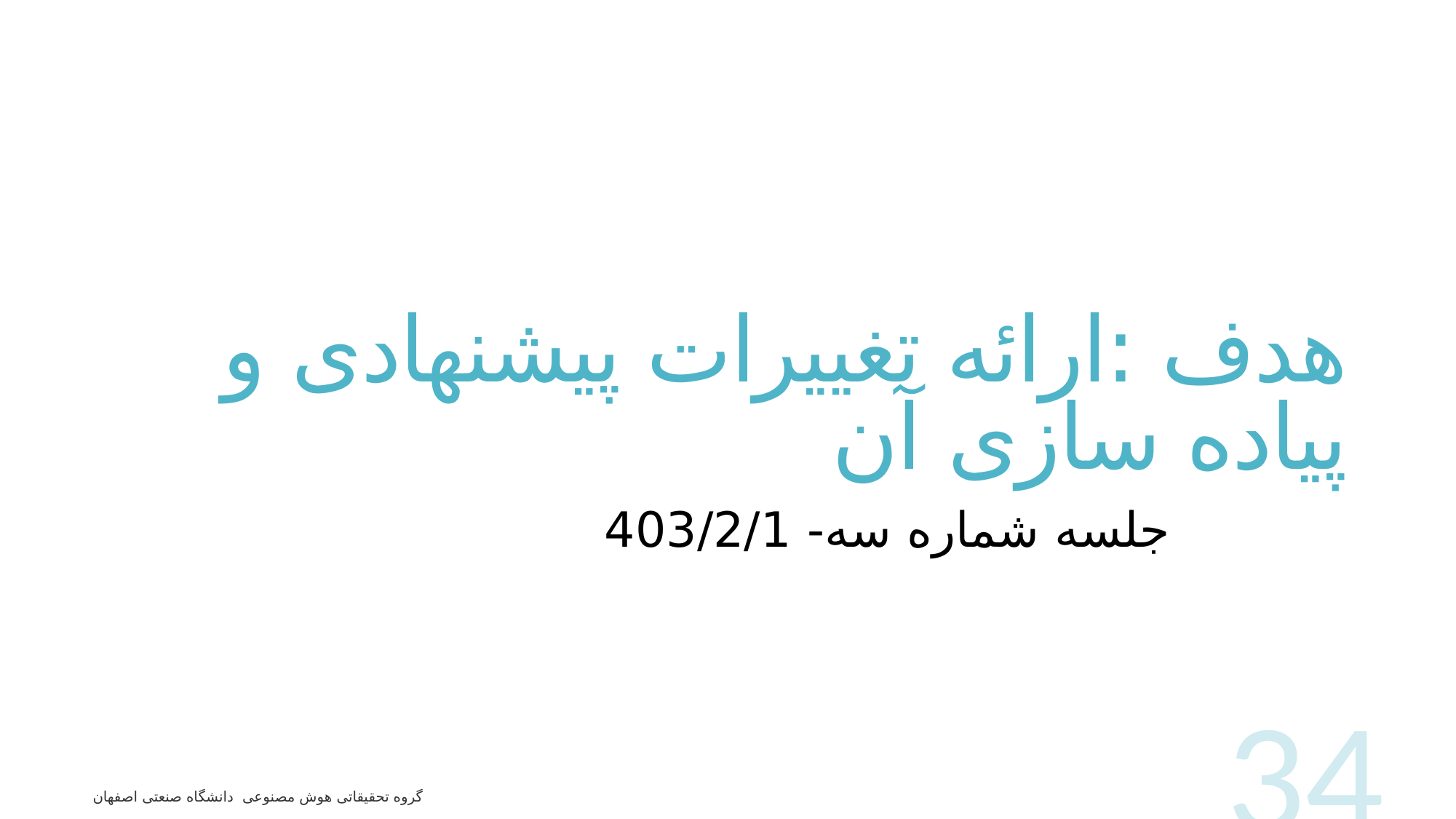

# هدف :ارائه تغییرات پیشنهادی و پیاده سازی آن
جلسه شماره سه- 403/2/1
34
گروه تحقیقاتی هوش مصنوعی  دانشگاه صنعتی اصفهان